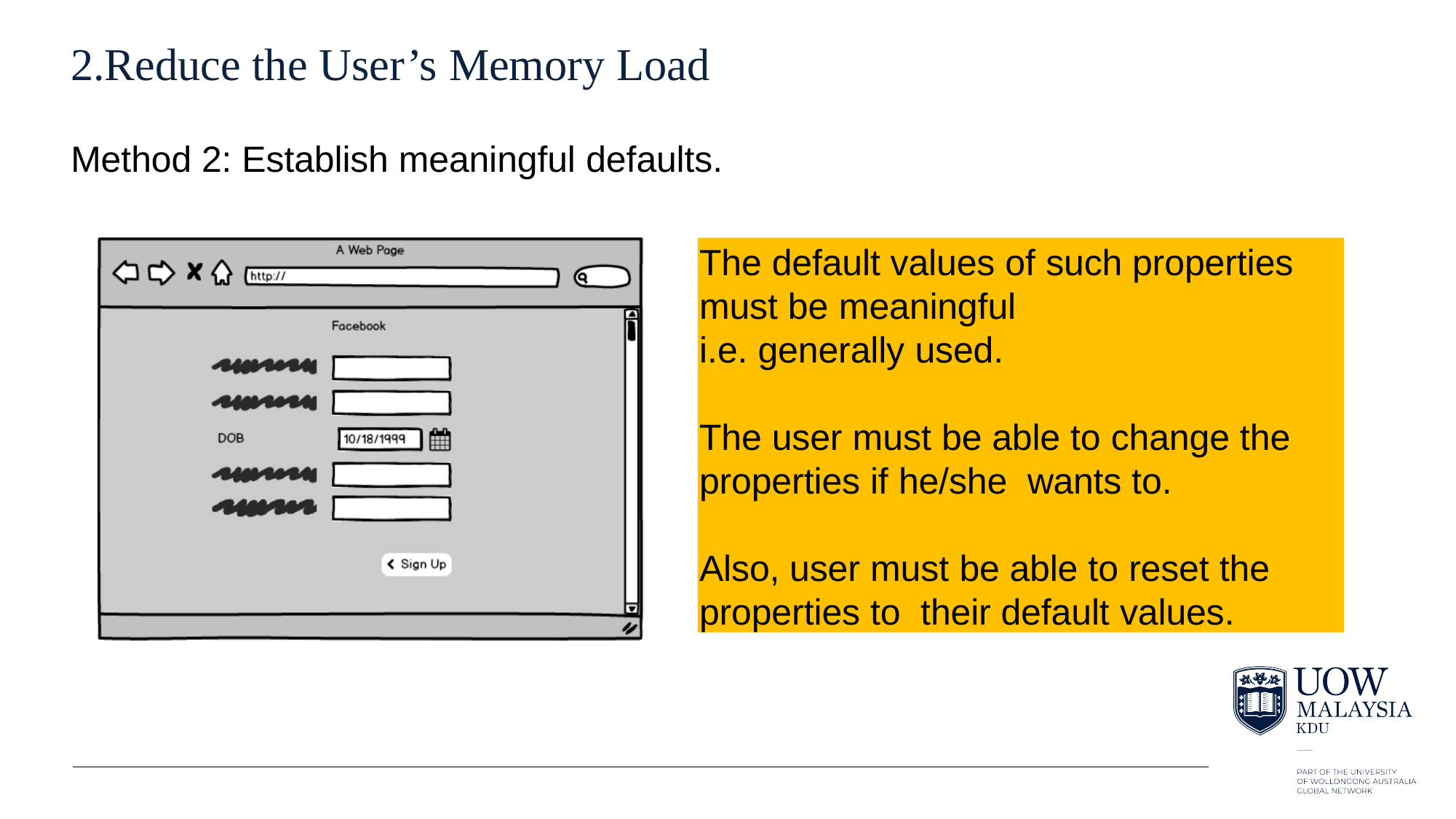

# 2.Reduce the User’s Memory Load
Method 2: Establish meaningful defaults.

The default values of such properties must be meaningful
i.e. generally used.

The user must be able to change the properties if he/she  wants to.

Also, user must be able to reset the properties to  their default values.